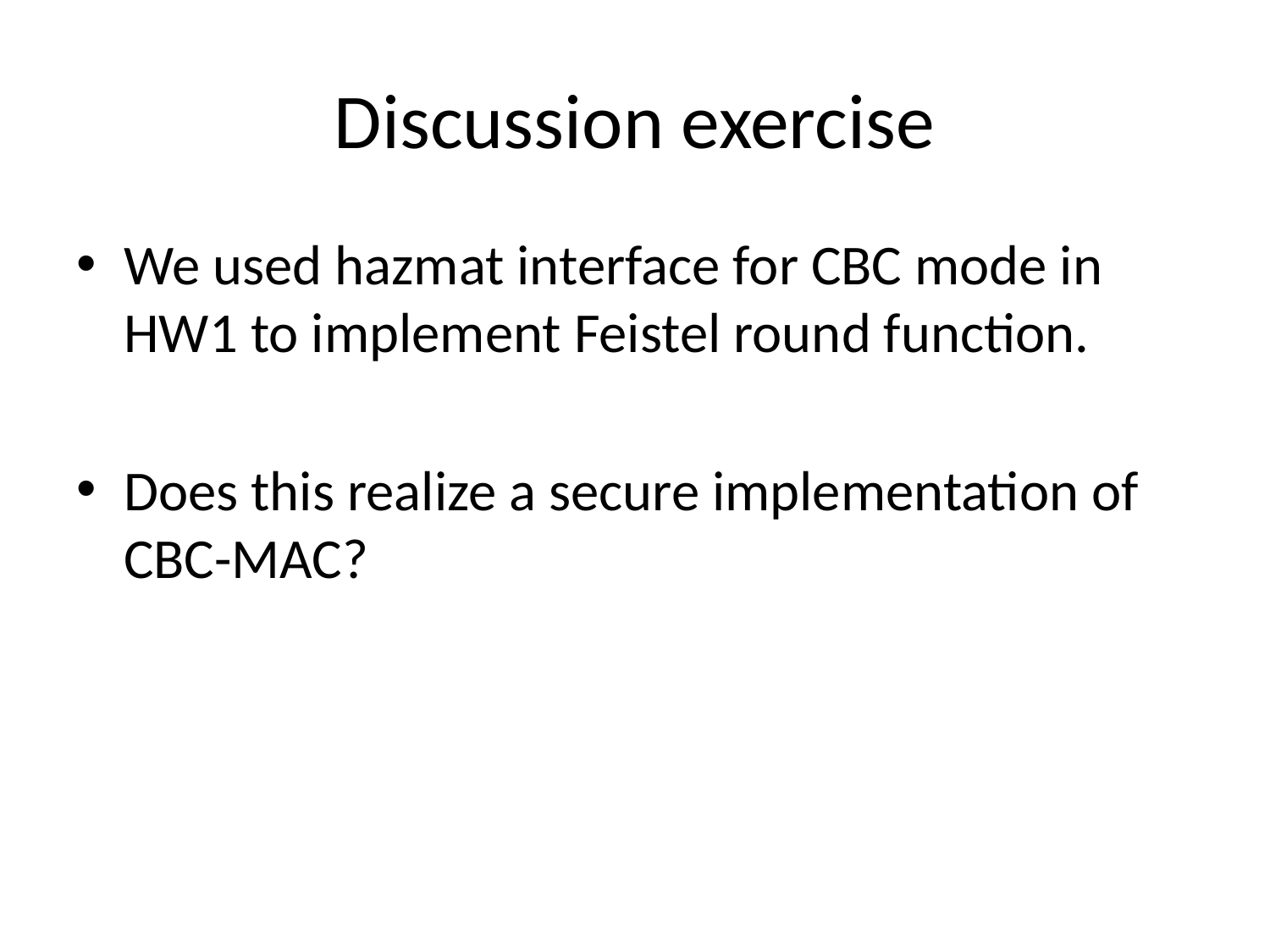

# Discussion exercise
We used hazmat interface for CBC mode in HW1 to implement Feistel round function.

Does this realize a secure implementation of CBC-MAC?